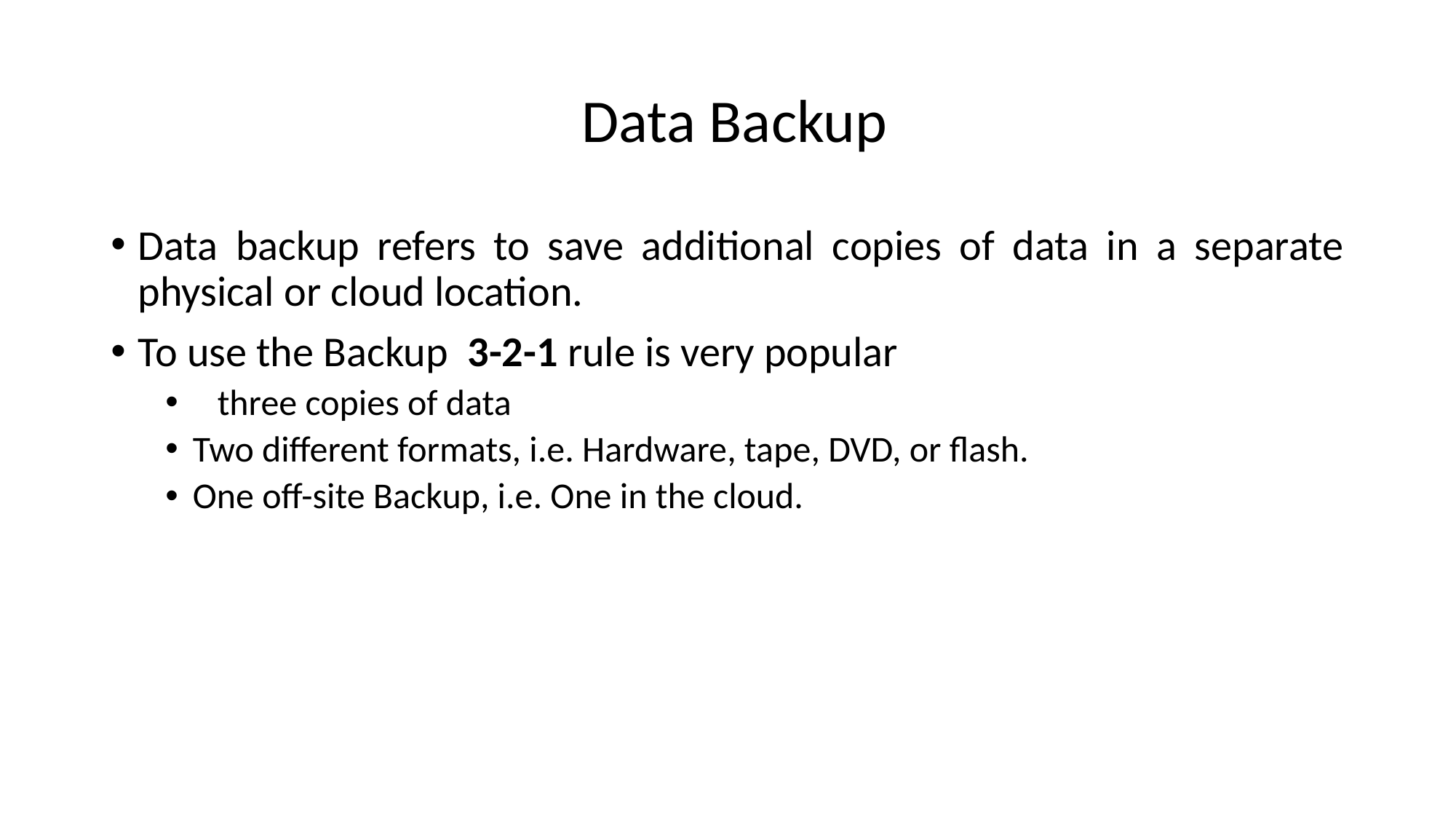

# Data Backup
Data backup refers to save additional copies of data in a separate physical or cloud location.
To use the Backup  3-2-1 rule is very popular
   three copies of data
Two different formats, i.e. Hardware, tape, DVD, or flash.
One off-site Backup, i.e. One in the cloud.